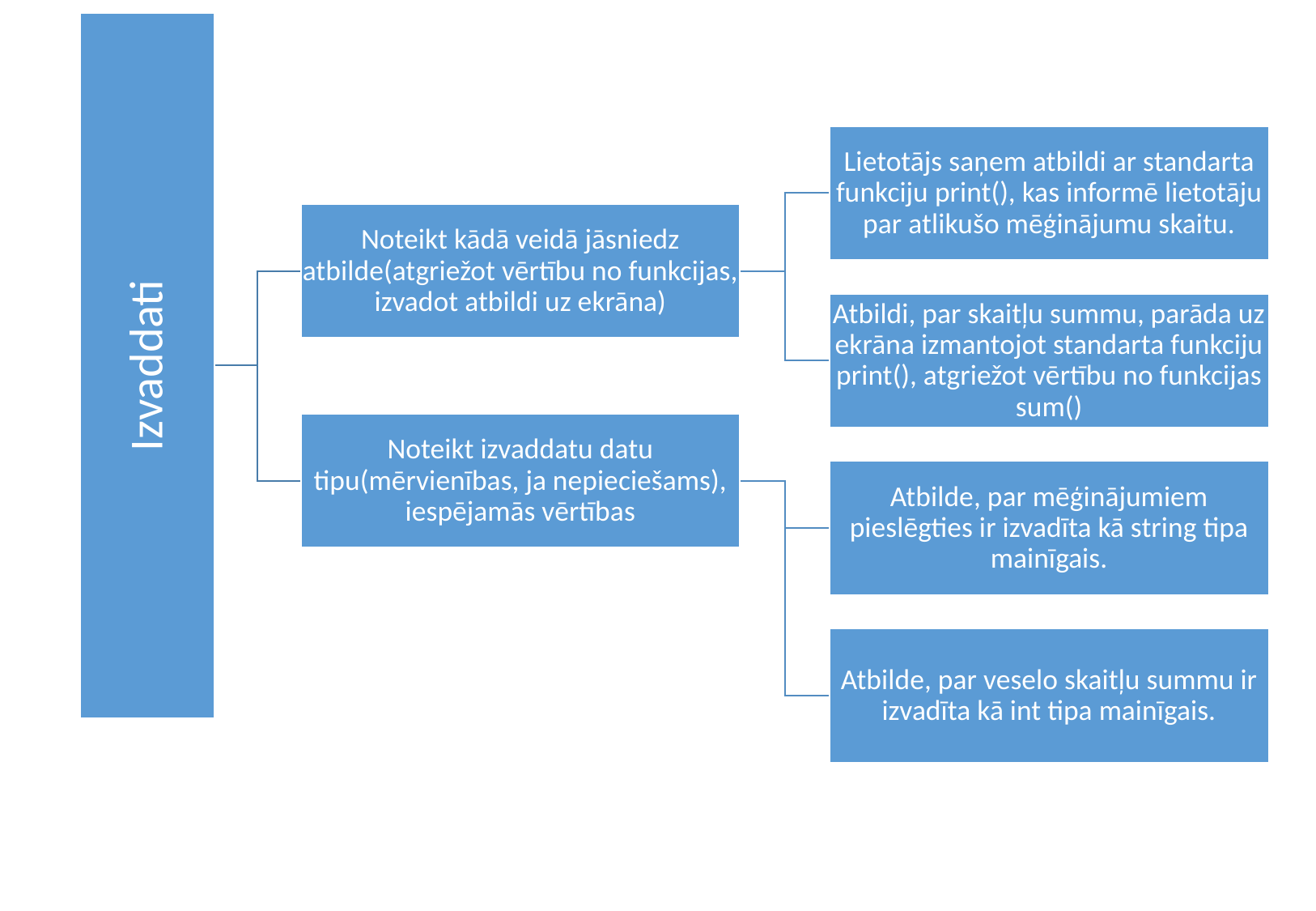

Izvaddati
Noteikt kādā veidā jāsniedz atbilde(atgriežot vērtību no funkcijas, izvadot atbildi uz ekrāna)
Lietotājs saņem atbildi ar standarta funkciju print(), kas informē lietotāju par atlikušo mēģinājumu skaitu.
Atbildi, par skaitļu summu, parāda uz ekrāna izmantojot standarta funkciju print(), atgriežot vērtību no funkcijas sum()
Noteikt izvaddatu datu tipu(mērvienības, ja nepieciešams), iespējamās vērtības
Atbilde, par mēģinājumiem pieslēgties ir izvadīta kā string tipa mainīgais.
Atbilde, par veselo skaitļu summu ir izvadīta kā int tipa mainīgais.